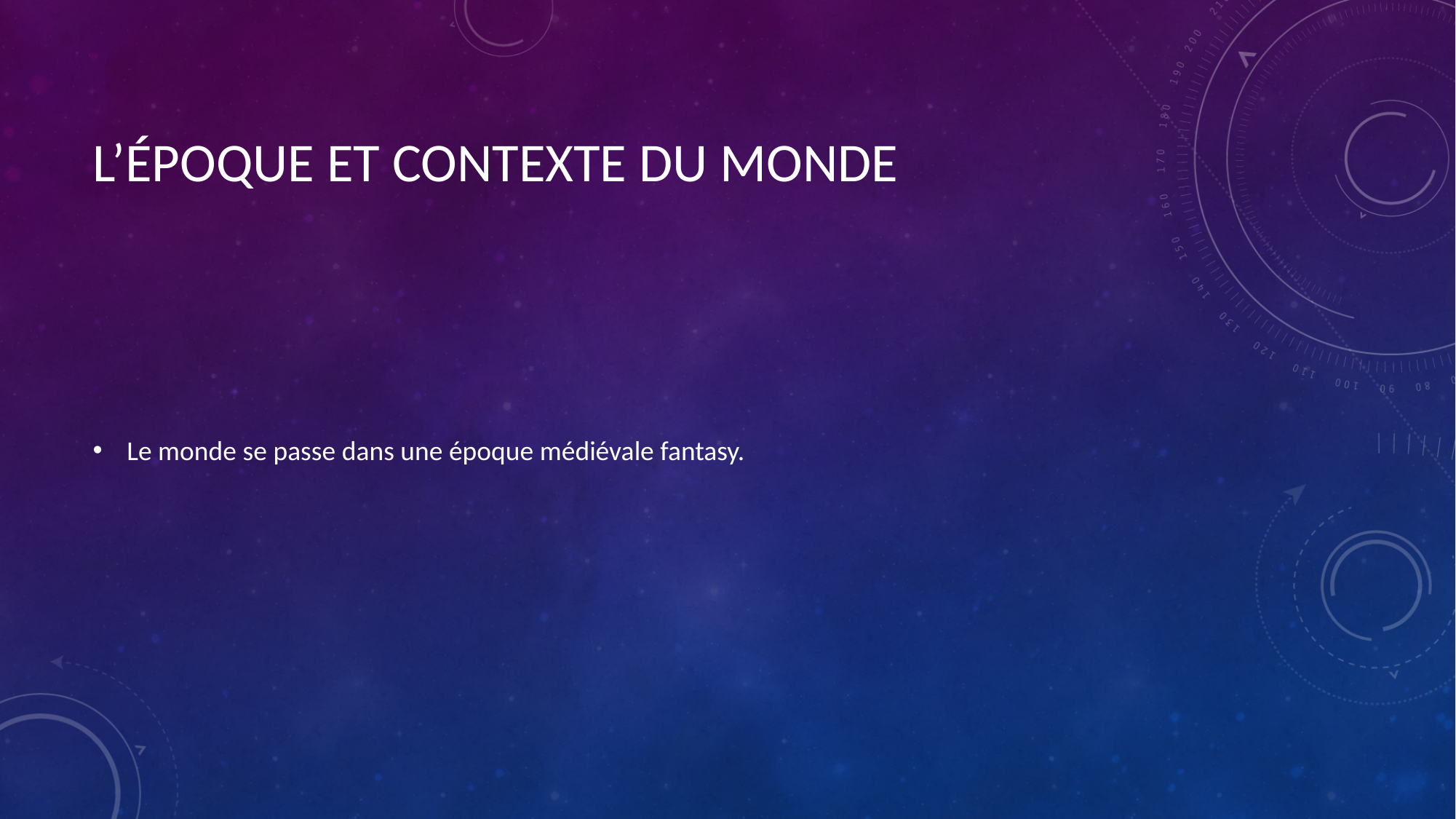

# L’époque et contexte du monde
Le monde se passe dans une époque médiévale fantasy.